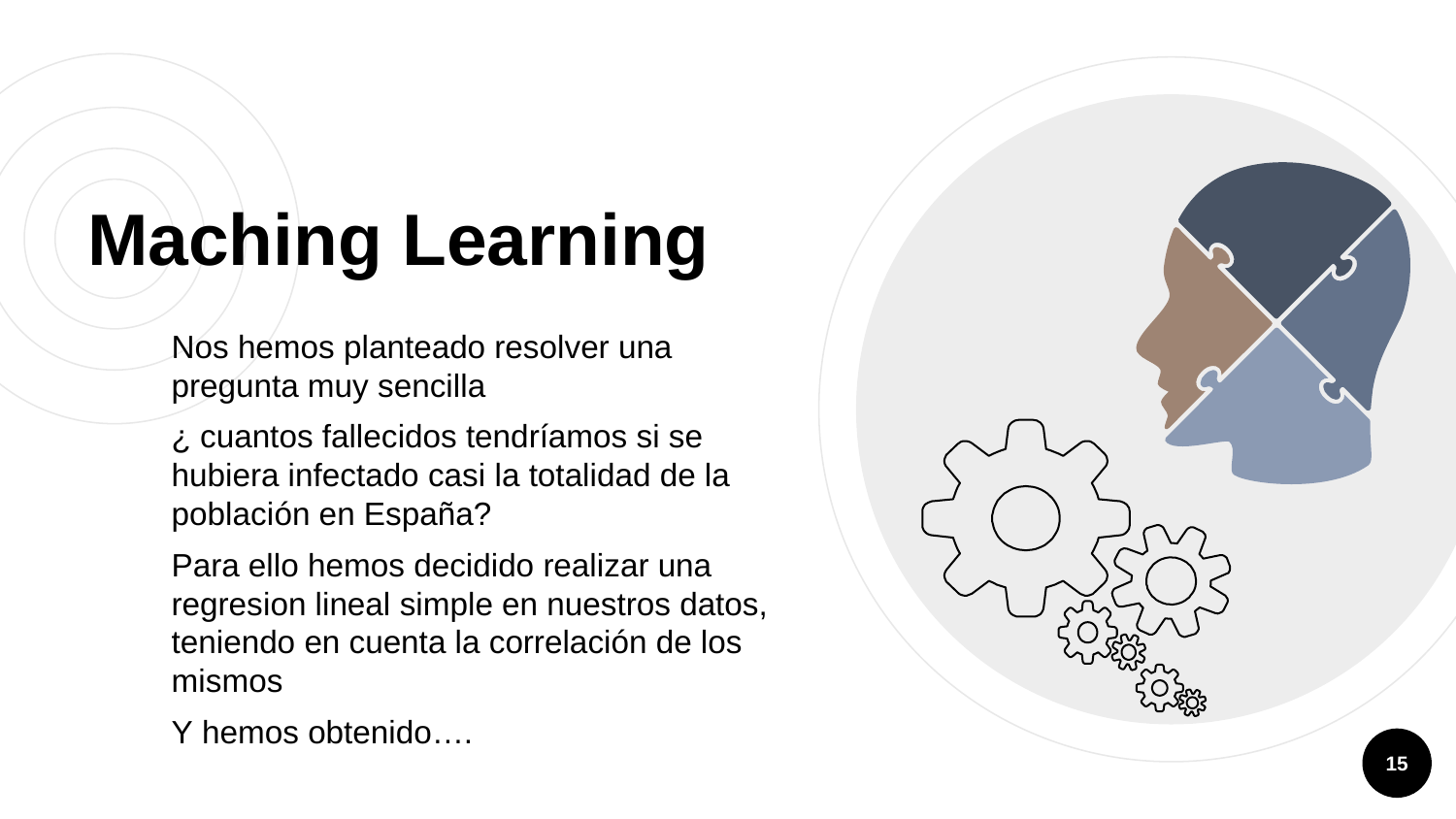

# Maching Learning
Nos hemos planteado resolver una pregunta muy sencilla
¿ cuantos fallecidos tendríamos si se hubiera infectado casi la totalidad de la población en España?
Para ello hemos decidido realizar una regresion lineal simple en nuestros datos, teniendo en cuenta la correlación de los mismos
Y hemos obtenido….

15